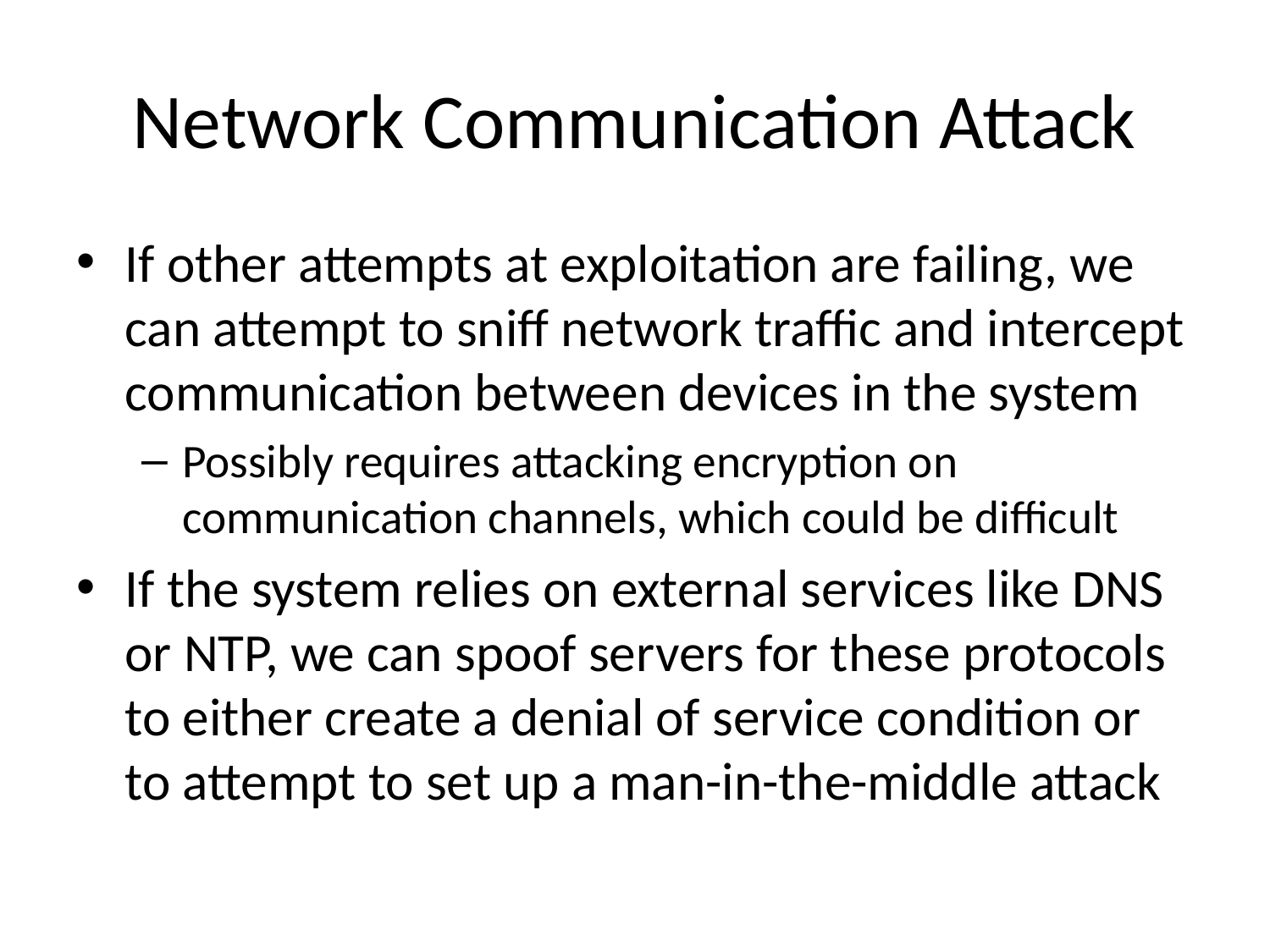

# Network Communication Attack
If other attempts at exploitation are failing, we can attempt to sniff network traffic and intercept communication between devices in the system
Possibly requires attacking encryption on communication channels, which could be difficult
If the system relies on external services like DNS or NTP, we can spoof servers for these protocols to either create a denial of service condition or to attempt to set up a man-in-the-middle attack